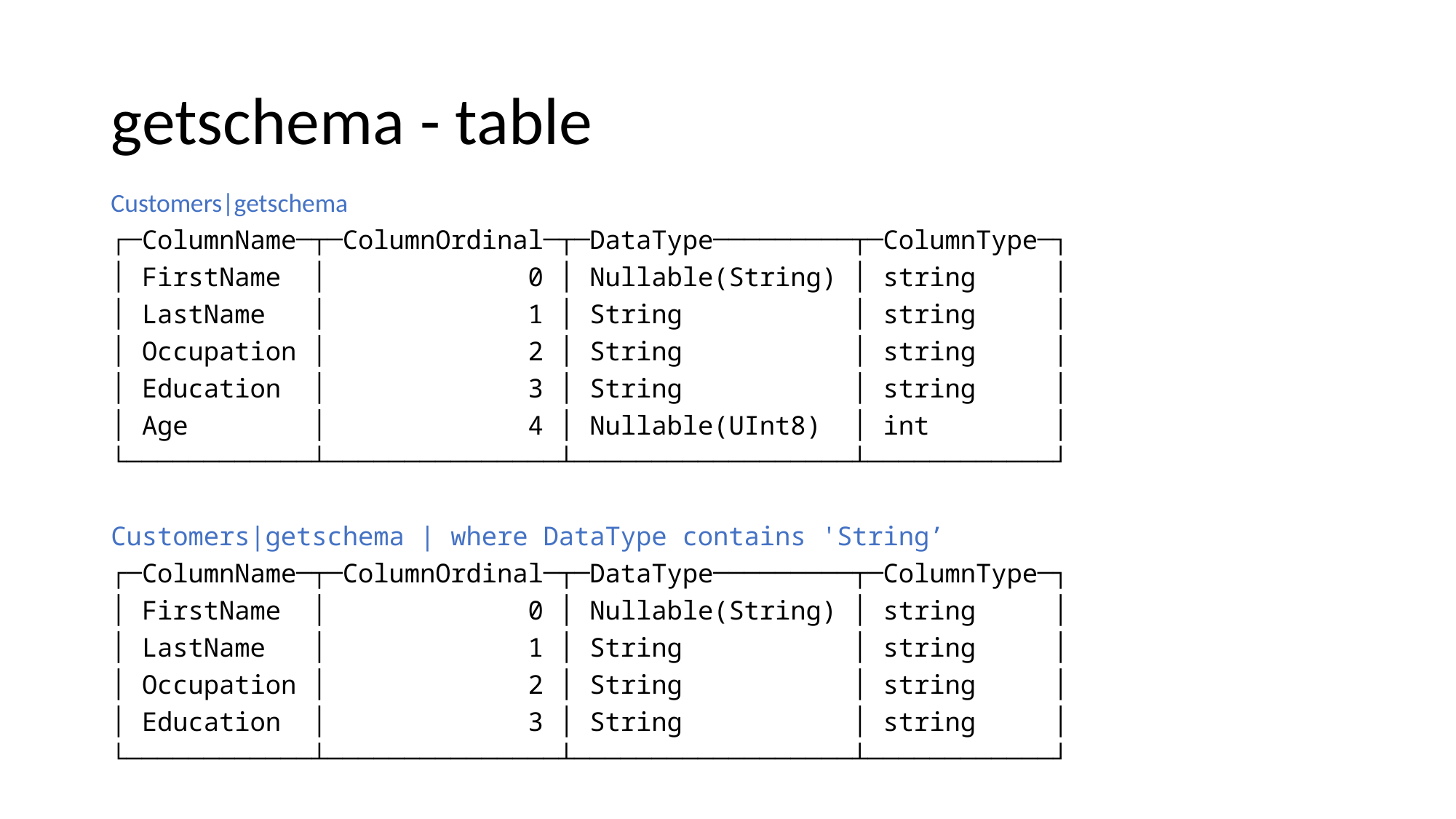

# getschema - table
Customers|getschema
┌─ColumnName─┬─ColumnOrdinal─┬─DataType─────────┬─ColumnType─┐
│ FirstName  │             0 │ Nullable(String) │ string     │
│ LastName   │             1 │ String           │ string     │
│ Occupation │             2 │ String           │ string     │
│ Education  │             3 │ String           │ string     │
│ Age        │             4 │ Nullable(UInt8)  │ int        │
└────────────┴───────────────┴──────────────────┴────────────┘

Customers|getschema | where DataType contains 'String’
┌─ColumnName─┬─ColumnOrdinal─┬─DataType─────────┬─ColumnType─┐
│ FirstName  │             0 │ Nullable(String) │ string     │
│ LastName   │             1 │ String           │ string     │
│ Occupation │             2 │ String           │ string     │
│ Education  │             3 │ String           │ string     │
└────────────┴───────────────┴──────────────────┴────────────┘